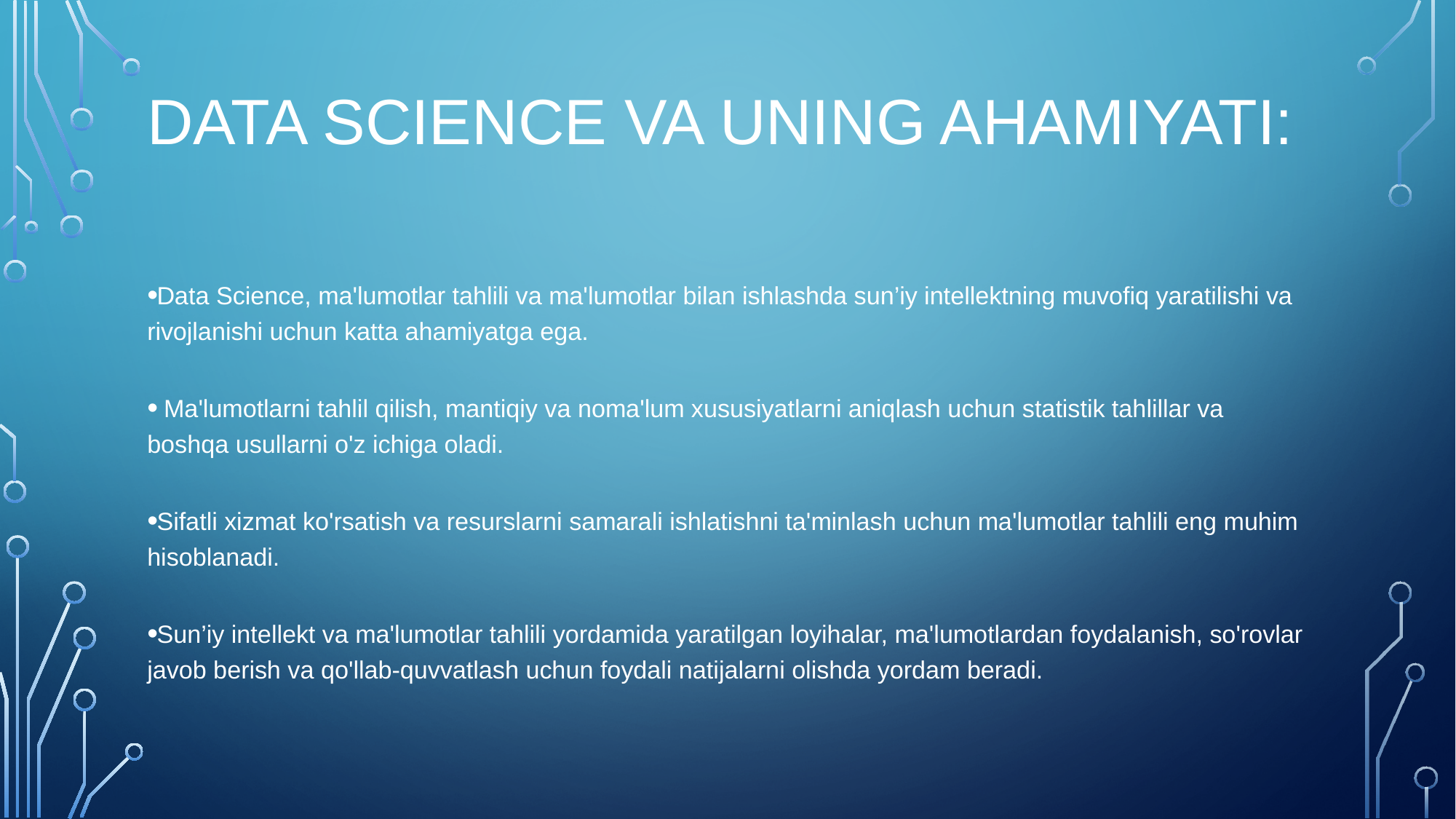

# Data Science va uning ahamiyati:
Data Science, ma'lumotlar tahlili va ma'lumotlar bilan ishlashda sun’iy intellektning muvofiq yaratilishi va rivojlanishi uchun katta ahamiyatga ega.
 Ma'lumotlarni tahlil qilish, mantiqiy va noma'lum xususiyatlarni aniqlash uchun statistik tahlillar va boshqa usullarni o'z ichiga oladi.
Sifatli xizmat ko'rsatish va resurslarni samarali ishlatishni ta'minlash uchun ma'lumotlar tahlili eng muhim hisoblanadi.
Sun’iy intellekt va ma'lumotlar tahlili yordamida yaratilgan loyihalar, ma'lumotlardan foydalanish, so'rovlar javob berish va qo'llab-quvvatlash uchun foydali natijalarni olishda yordam beradi.